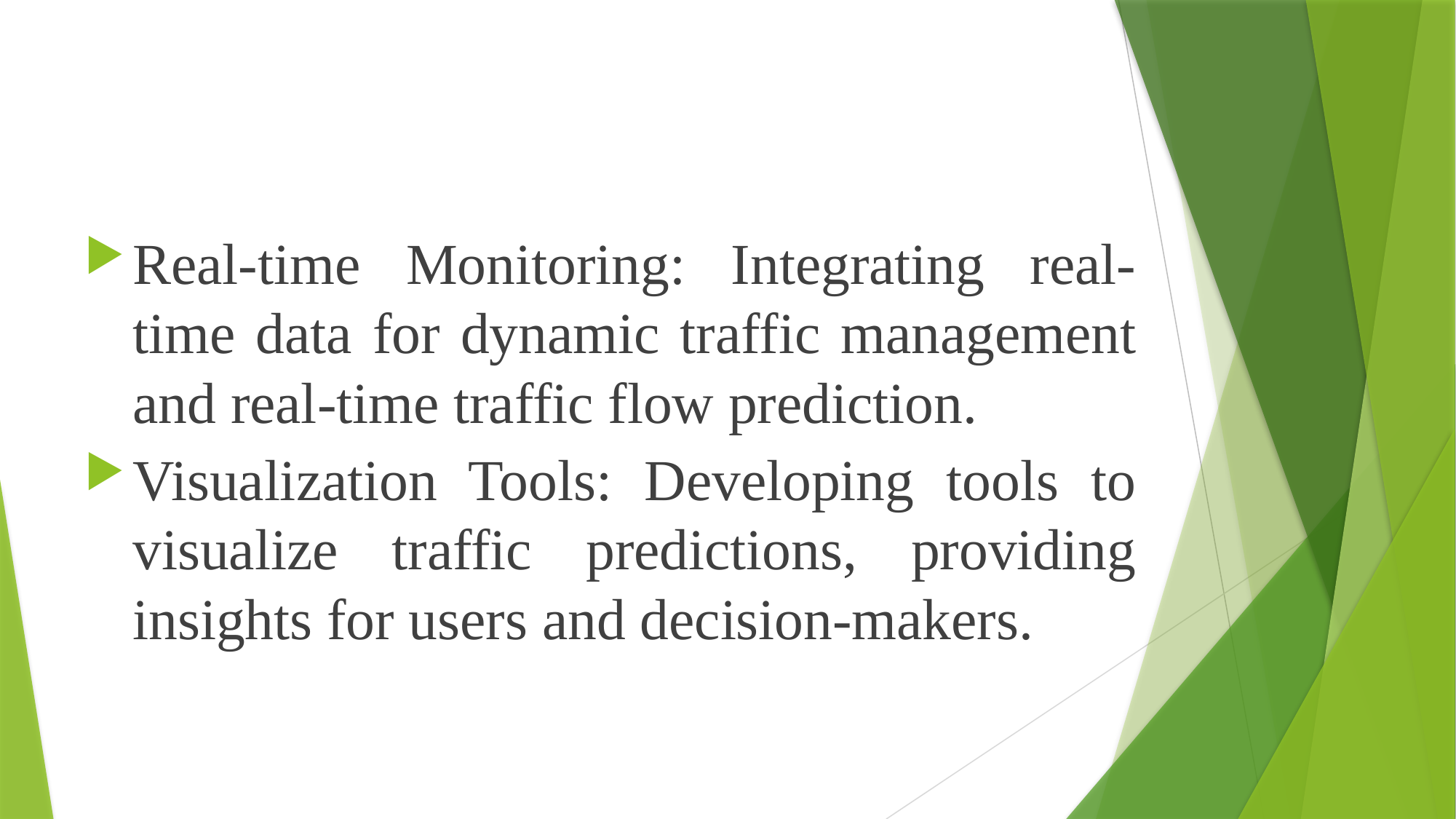

Real-time Monitoring: Integrating real-time data for dynamic traffic management and real-time traffic flow prediction.
Visualization Tools: Developing tools to visualize traffic predictions, providing insights for users and decision-makers.